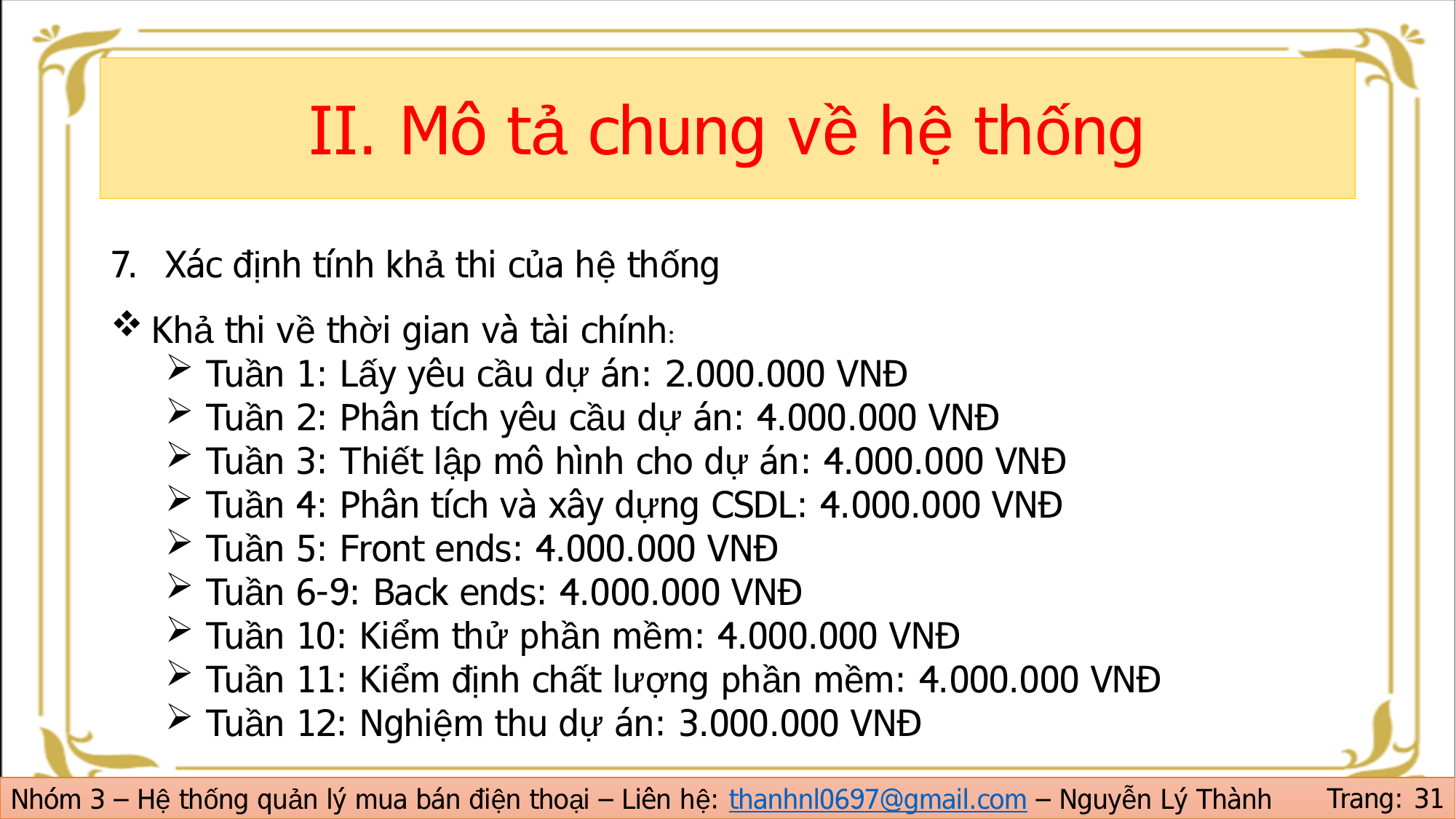

#
II. Mô tả chung về hệ thống
Xác định tính khả thi của hệ thống
Khả thi về thời gian và tài chính:
Tuần 1: Lấy yêu cầu dự án: 2.000.000 VNĐ
Tuần 2: Phân tích yêu cầu dự án: 4.000.000 VNĐ
Tuần 3: Thiết lập mô hình cho dự án: 4.000.000 VNĐ
Tuần 4: Phân tích và xây dựng CSDL: 4.000.000 VNĐ
Tuần 5: Front ends: 4.000.000 VNĐ
Tuần 6-9: Back ends: 4.000.000 VNĐ
Tuần 10: Kiểm thử phần mềm: 4.000.000 VNĐ
Tuần 11: Kiểm định chất lượng phần mềm: 4.000.000 VNĐ
Tuần 12: Nghiệm thu dự án: 3.000.000 VNĐ

31